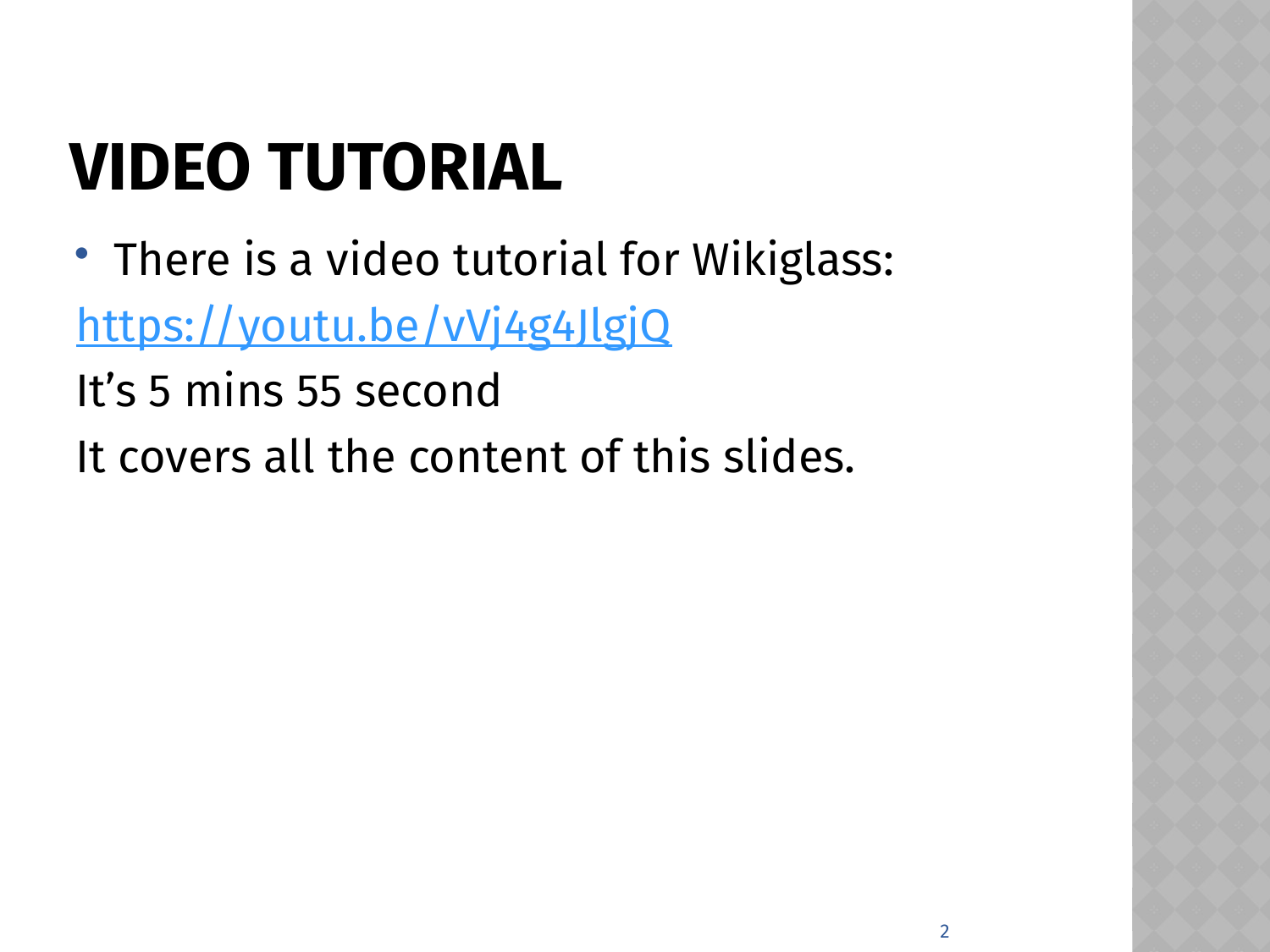

# Video tutorial
There is a video tutorial for Wikiglass:
https://youtu.be/vVj4g4JlgjQ
It’s 5 mins 55 second
It covers all the content of this slides.
2